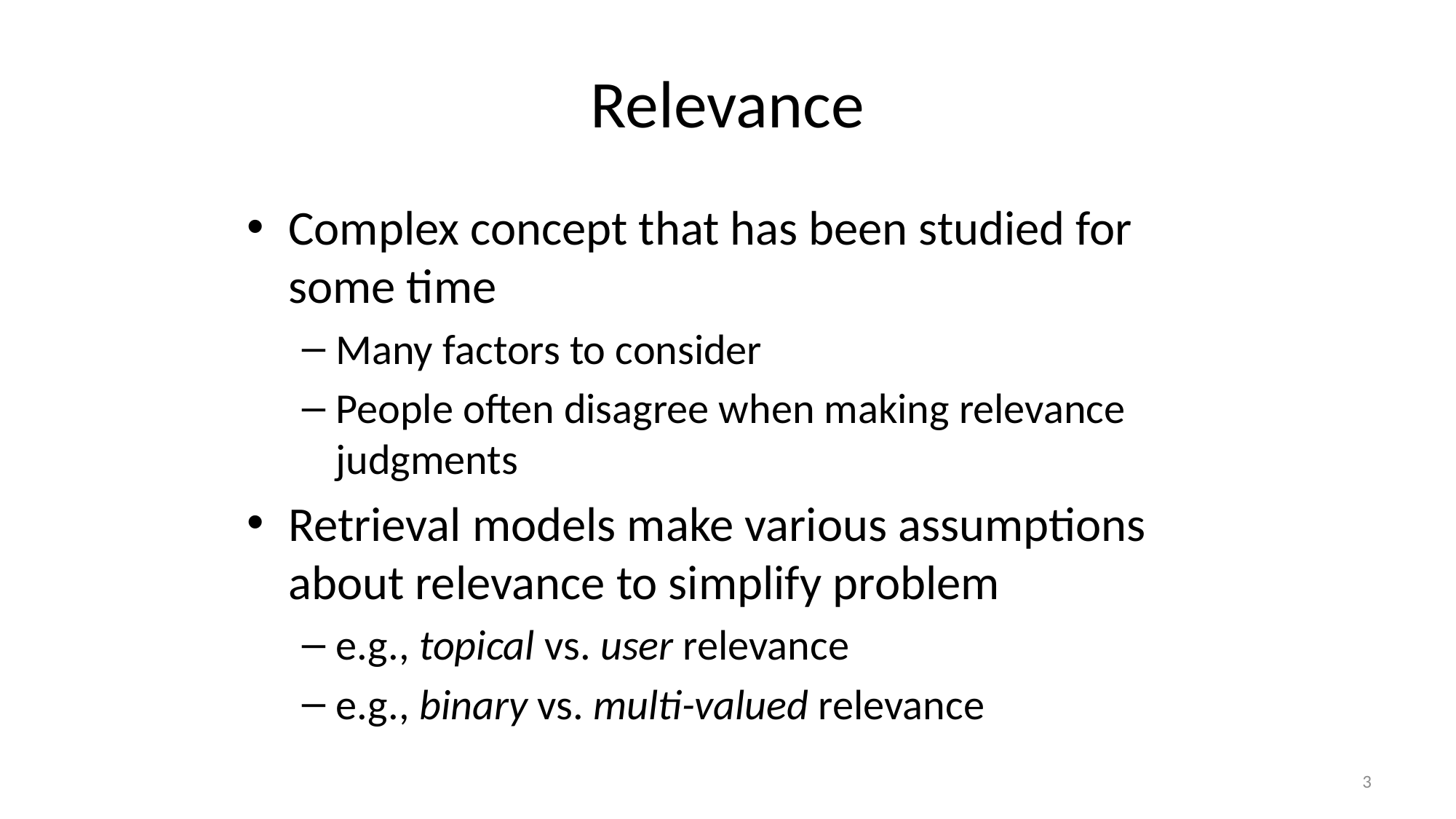

# Relevance
Complex concept that has been studied for some time
Many factors to consider
People often disagree when making relevance judgments
Retrieval models make various assumptions about relevance to simplify problem
e.g., topical vs. user relevance
e.g., binary vs. multi-valued relevance
3